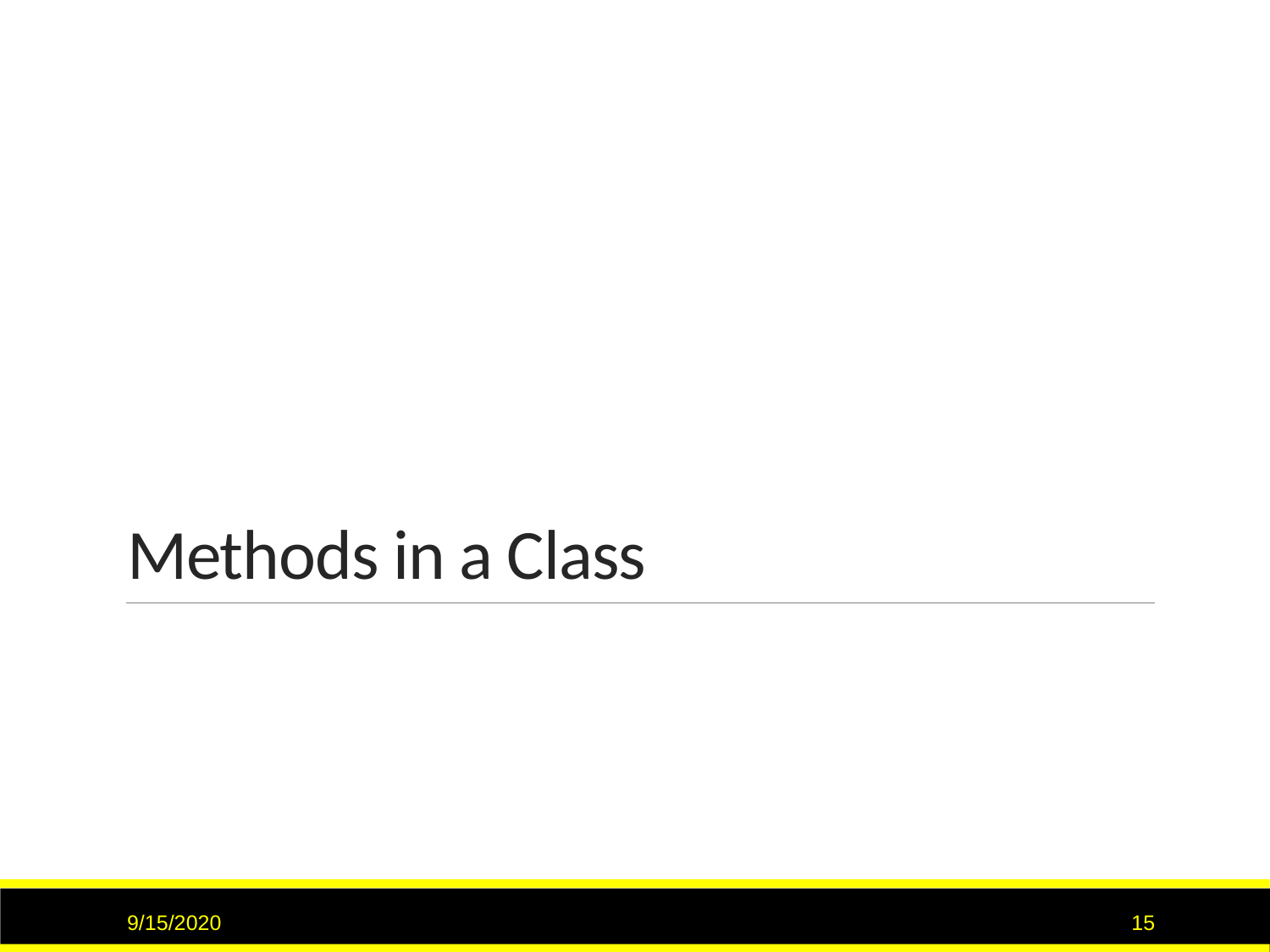

# Methods in a Class
9/15/2020
15